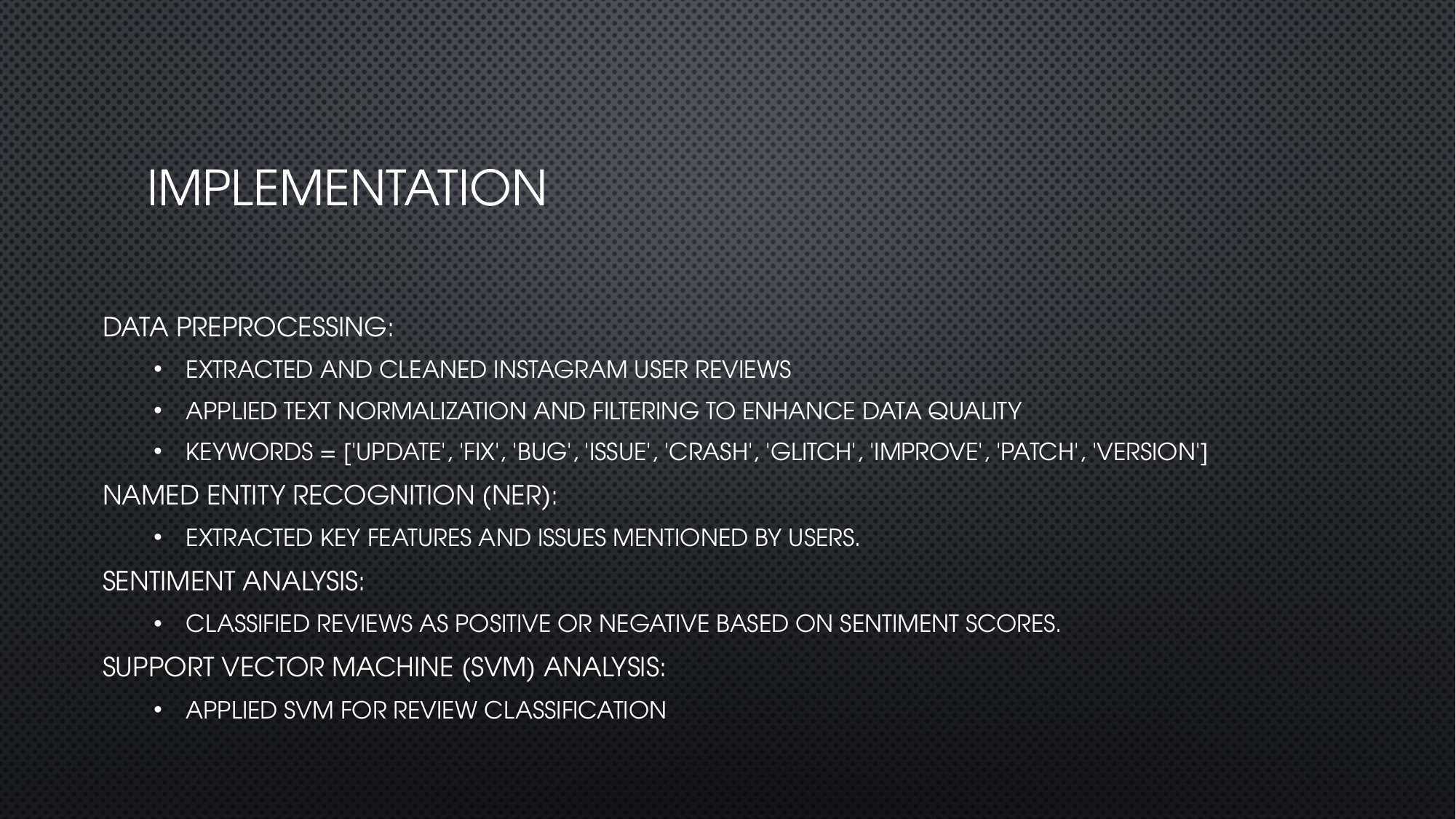

# Implementation
Data Preprocessing:
Extracted and cleaned Instagram user reviews
Applied Text Normalization and filtering to enhance data quality
KeyWords = ['update', 'fix', 'bug', 'issue', 'crash', 'glitch', 'improve', 'patch', 'version']
Named Entity Recognition (ner):
Extracted key features and issues mentioned by users.
Sentiment Analysis:
Classified reviews as positive or negative based on sentiment scores.
Support Vector Machine (Svm) analysis:
Applied SVM for review classification